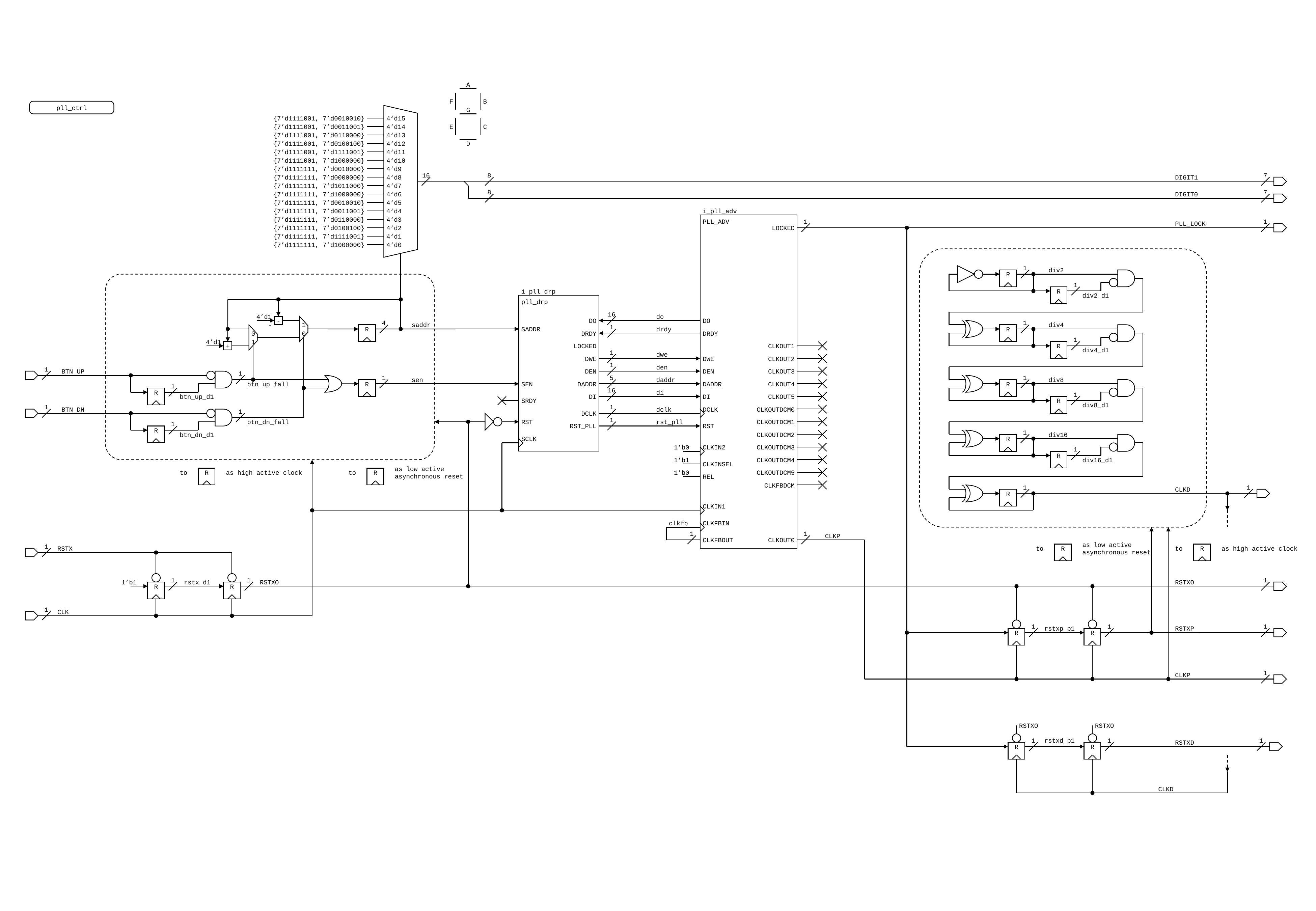

A
F
B
pll_ctrl
G
{7’d1111001, 7’d0010010}
4‘d15
{7’d1111001, 7’d0011001}
4‘d14
E
C
{7’d1111001, 7’d0110000}
4‘d13
{7’d1111001, 7’d0100100}
4‘d12
D
{7’d1111001, 7’d1111001}
4‘d11
{7’d1111001, 7’d1000000}
4‘d10
{7’d1111111, 7’d0010000}

4‘d9
{7’d1111111, 7’d0000000}
4‘d8
16
8
DIGIT1
7

{7’d1111111, 7’d1011000}
4‘d7
{7’d1111111, 7’d1000000}
4‘d6
8
DIGIT0
7

{7’d1111111, 7’d0010010}
4‘d5
{7’d1111111, 7’d0011001}
4‘d4
i_pll_adv
{7’d1111111, 7’d0110000}
4‘d3
PLL_ADV
1
PLL_LOCK
1
{7’d1111111, 7’d0100100}
4‘d2
LOCKED

{7’d1111111, 7’d1111001}
4‘d1
{7’d1111111, 7’d1000000}
4‘d0

1
div2
R

1
R
i_pll_drp

div2_d1
pll_drp
4’d1
16
do
-
DO
DO
-
1
4
saddr

1
div4
R

R
SADDR
1
drdy

0
0
DRDY
DRDY

1
4’d1
1
R
+
LOCKED
CLKOUT1

div4_d1
1
dwe
DWE
DWE
CLKOUT2
1
den
1
BTN_UP
DEN
DEN
CLKOUT3

1

1
div8

1
sen
5
daddr
R

btn_up_fall
R
SEN
DADDR
DADDR
CLKOUT4

1

R
16
di

1
btn_up_d1
DI
DI
CLKOUT5
R
SRDY

div8_d1
1
BTN_DN
1
dclk
DCLK
CLKOUTDCM0

1
DCLK
btn_dn_fall

RST
1
rst_pll
CLKOUTDCM1
1
RST_PLL
RST
R

1
div16
btn_dn_d1
CLKOUTDCM2
R

SCLK

1’b0
CLKIN2
CLKOUTDCM3
1
R

div16_d1
1’b1
CLKOUTDCM4
CLKINSEL
R
R
to
as high active clock
to
as low active
asynchronous reset
1’b0
CLKOUTDCM5

REL
CLKFBDCM

CLKD
1
1
R

CLKIN1
clkfb
CLKFBIN
1
1
CLKP
CLKFBOUT
CLKOUT0
1
RSTX
R
R
to
as high active clock

to
as low active
asynchronous reset

1’b1
1
rstx_d1
1
RSTXO
RSTXO
1
R
R

1
CLK

1
rstxp_p1
1
RSTXP
1
R
R

CLKP
1

RSTXO
RSTXO

1
rstxd_p1
1
RSTXD
1
R
R

CLKD